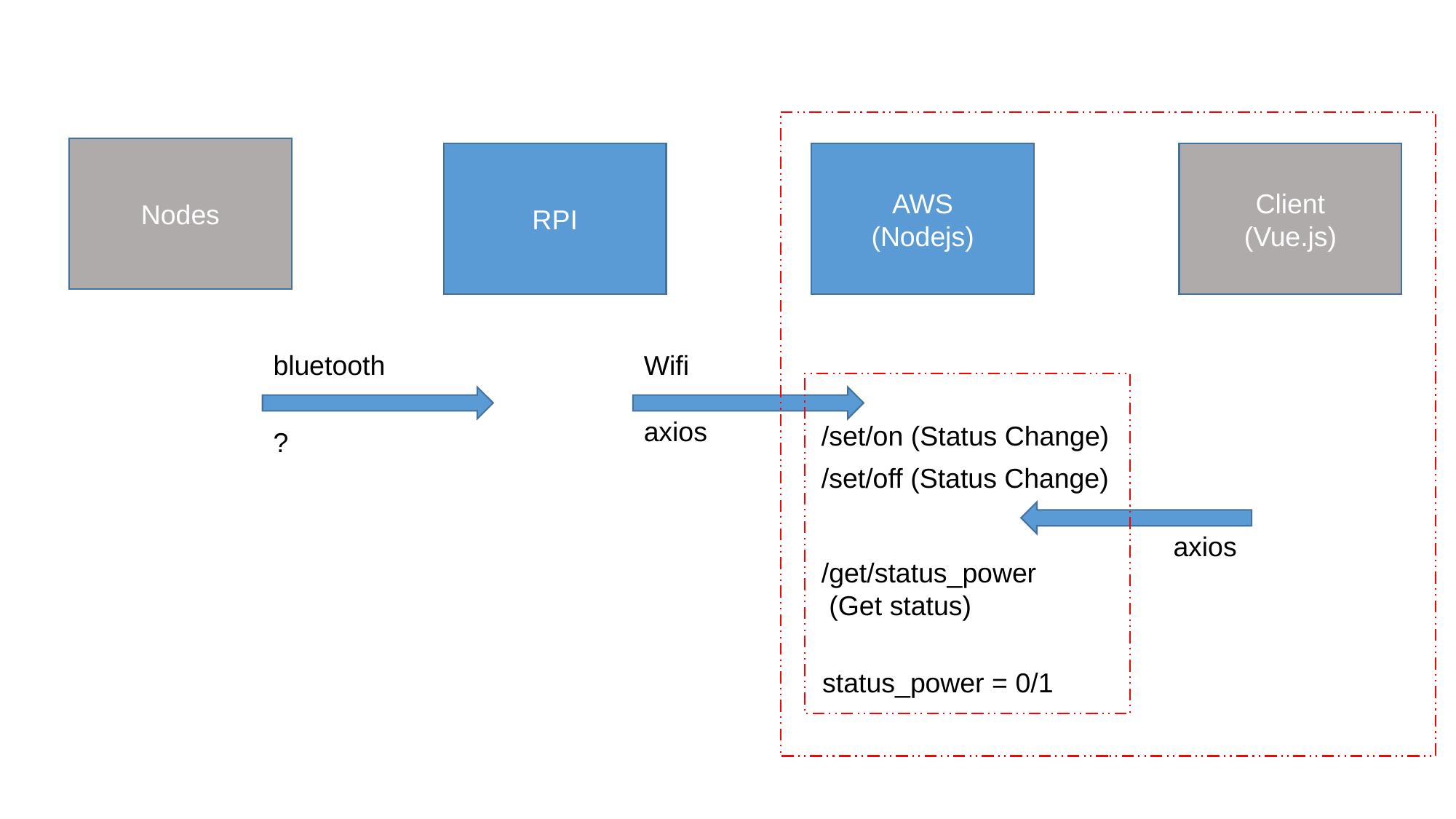

Nodes
RPI
AWS
(Nodejs)
Client
(Vue.js)
bluetooth
Wifi

axios
/set/on (Status Change)
?

/set/off (Status Change)

axios
/get/status_power
 (Get status)
status_power = 0/1